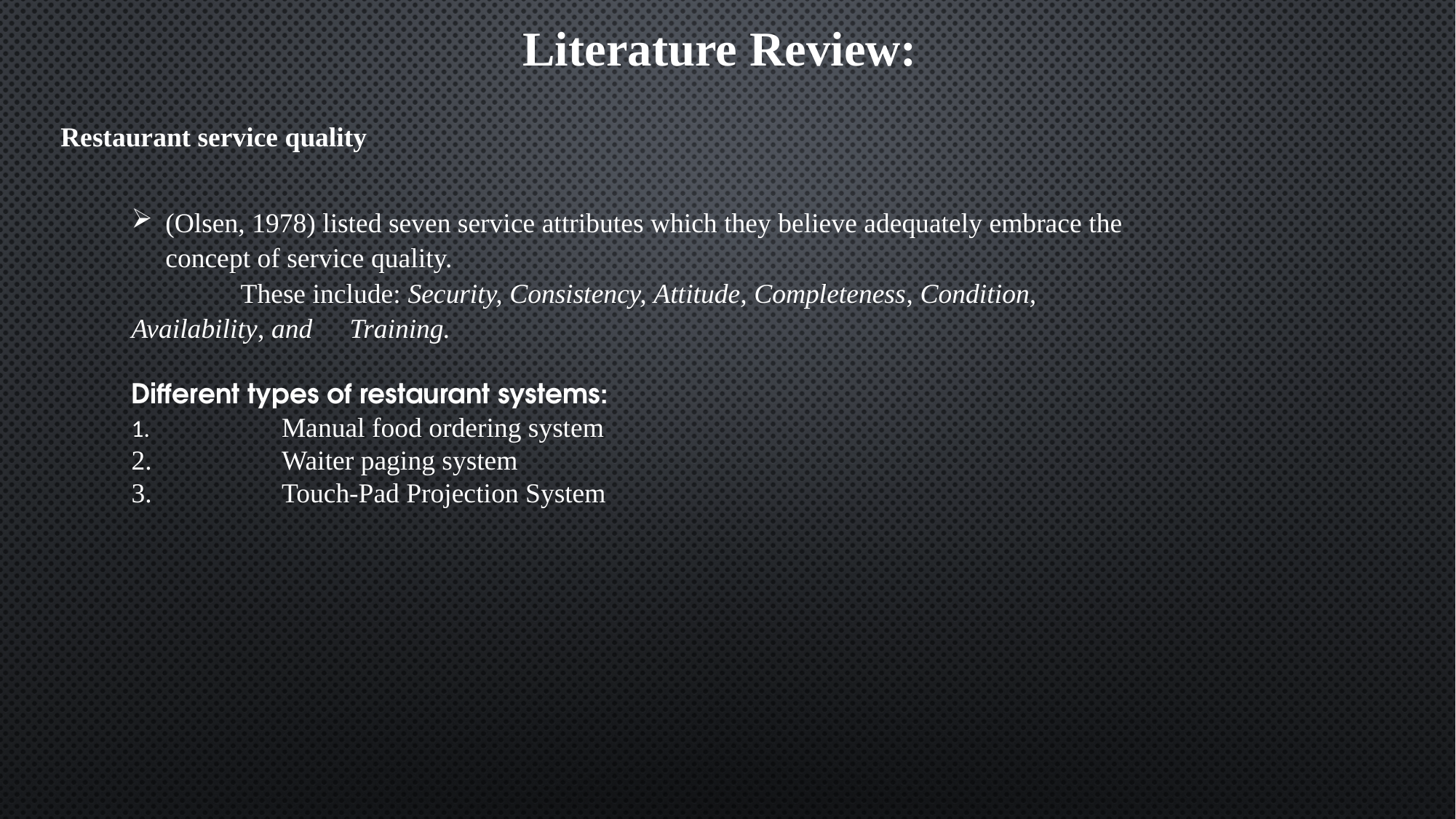

Literature Review:
Restaurant service quality
(Olsen, 1978) listed seven service attributes which they believe adequately embrace the concept of service quality.
	These include: Security, Consistency, Attitude, Completeness, Condition, Availability, and 	Training.

Different types of restaurant systems:
	Manual food ordering system
	Waiter paging system
	Touch-Pad Projection System